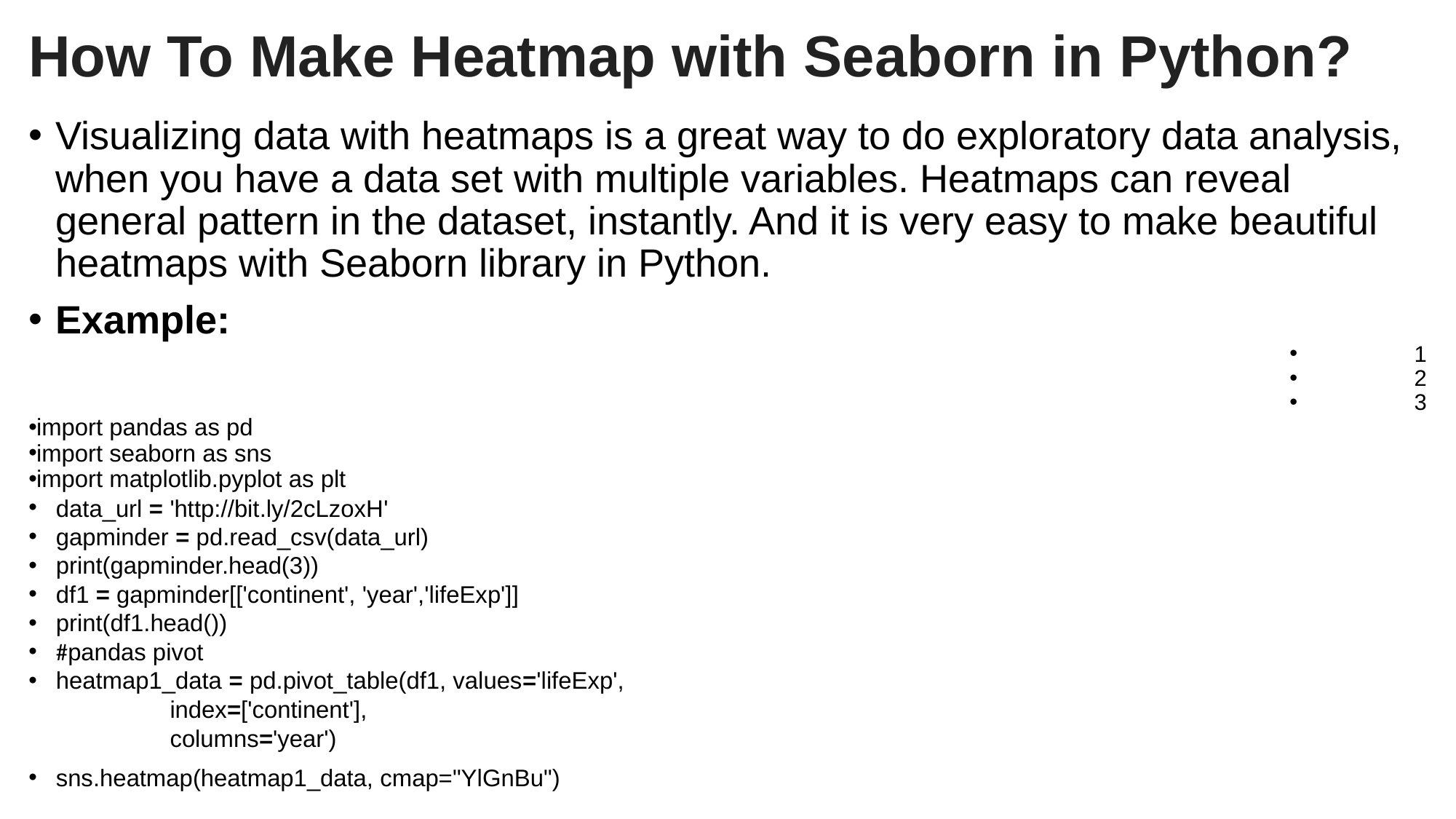

# How To Make Heatmap with Seaborn in Python?
Visualizing data with heatmaps is a great way to do exploratory data analysis, when you have a data set with multiple variables. Heatmaps can reveal general pattern in the dataset, instantly. And it is very easy to make beautiful heatmaps with Seaborn library in Python.
Example:
1
2
3
import pandas as pd
import seaborn as sns
import matplotlib.pyplot as plt
data_url = 'http://bit.ly/2cLzoxH'
gapminder = pd.read_csv(data_url)
print(gapminder.head(3))
df1 = gapminder[['continent', 'year','lifeExp']]
print(df1.head())
#pandas pivot
heatmap1_data = pd.pivot_table(df1, values='lifeExp',
                     index=['continent'],
                     columns='year')
sns.heatmap(heatmap1_data, cmap="YlGnBu")